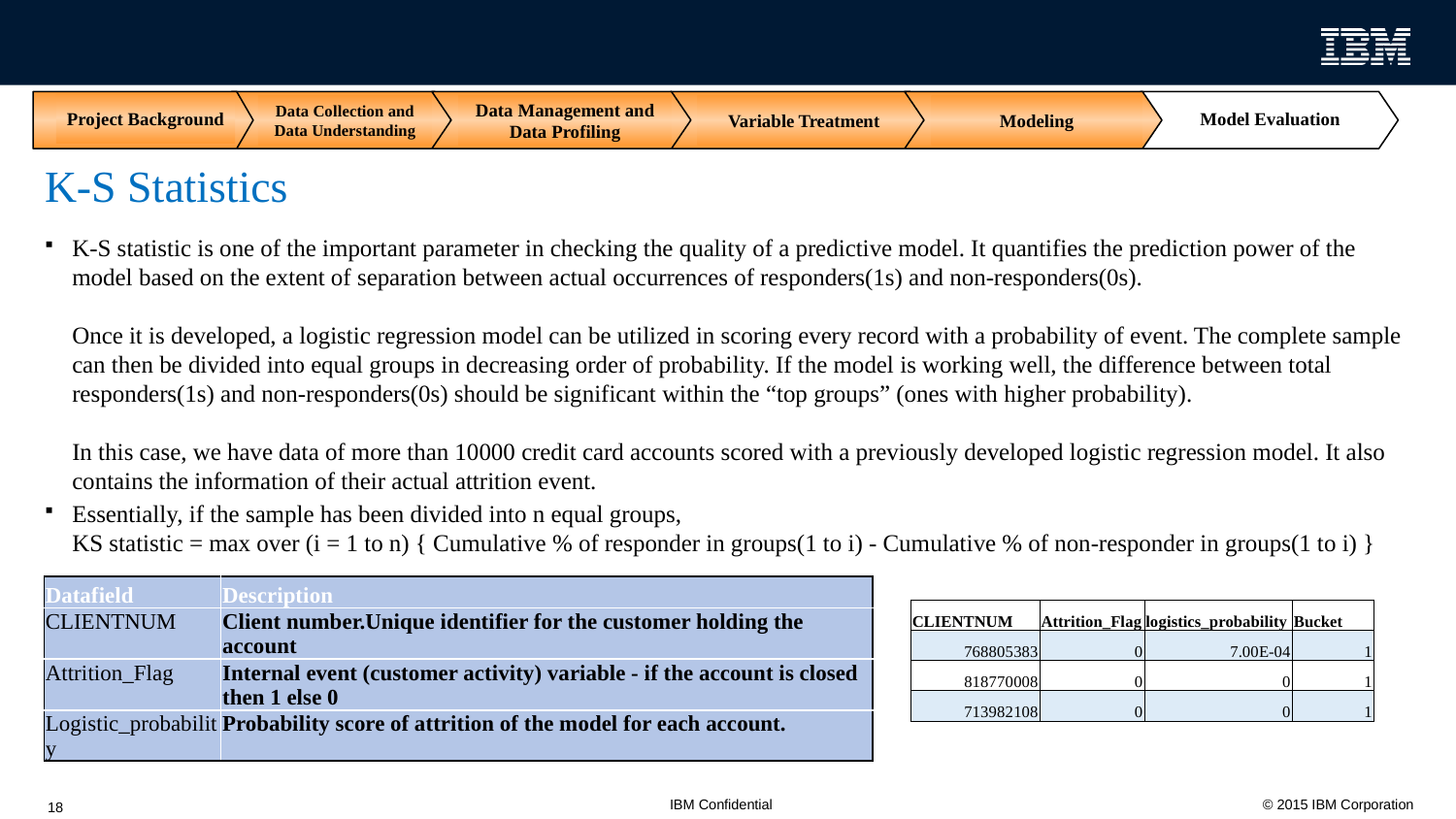

Project Background
Model Evaluation
Data Collection and Data Understanding
Data Management and Data Profiling
Variable Treatment
Modeling
# K-S Statistics
K-S statistic is one of the important parameter in checking the quality of a predictive model. It quantifies the prediction power of the model based on the extent of separation between actual occurrences of responders(1s) and non-responders(0s).
Once it is developed, a logistic regression model can be utilized in scoring every record with a probability of event. The complete sample can then be divided into equal groups in decreasing order of probability. If the model is working well, the difference between total responders(1s) and non-responders(0s) should be significant within the “top groups” (ones with higher probability). 
In this case, we have data of more than 10000 credit card accounts scored with a previously developed logistic regression model. It also contains the information of their actual attrition event.
Essentially, if the sample has been divided into n equal groups, 
KS statistic = max over (i = 1 to n) { Cumulative % of responder in groups(1 to i) - Cumulative % of non-responder in groups(1 to i) }
| Datafield | Description |
| --- | --- |
| CLIENTNUM | Client number.Unique identifier for the customer holding the account |
| Attrition\_Flag | Internal event (customer activity) variable - if the account is closed then 1 else 0 |
| Logistic\_probability | Probability score of attrition of the model for each account. |
| CLIENTNUM | Attrition\_Flag | logistics\_probability | Bucket |
| --- | --- | --- | --- |
| 768805383 | 0 | 7.00E-04 | 1 |
| 818770008 | 0 | 0 | 1 |
| 713982108 | 0 | 0 | 1 |
18